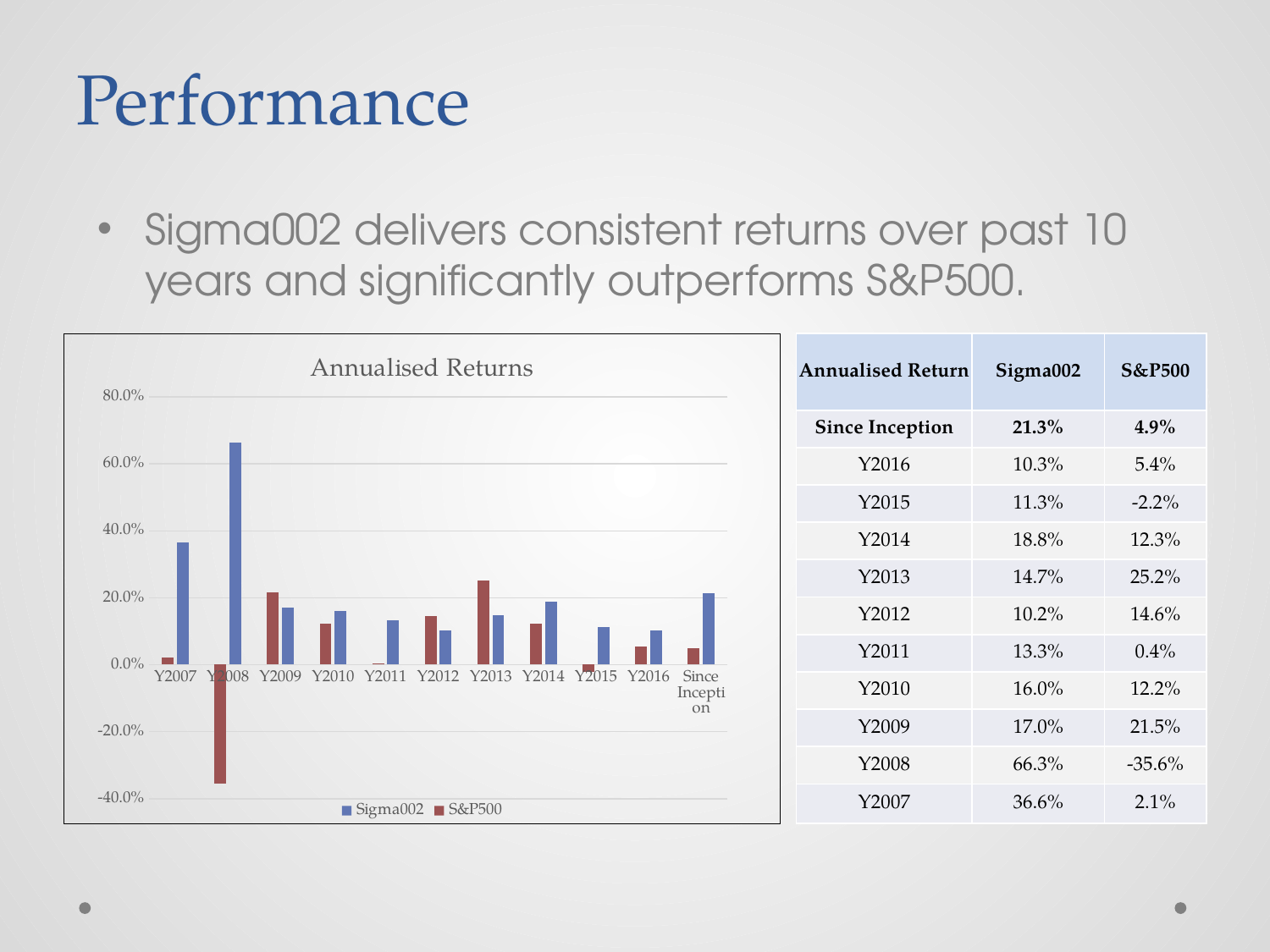

# Performance
Sigma002 delivers consistent returns over past 10 years and significantly outperforms S&P500.

### Chart: Annualised Returns

| Category | Sigma002 | S&P500 |
|---|---|---|
| Since Inception | 0.212636843256004 | 0.0488040607365079 |
| Y2016 | 0.1028927388864 | 0.0542974267205698 |
| Y2015 | 0.113061482573454 | -0.0222402438459763 |
| Y2014 | 0.187813912182848 | 0.123295868934806 |
| Y2013 | 0.147438087561992 | 0.252378059896327 |
| Y2012 | 0.102294095545847 | 0.145827719087394 |
| Y2011 | 0.133384331299734 | 0.00416051343727708 |
| Y2010 | 0.160368576951281 | 0.122095718691424 |
| Y2009 | 0.170262974985605 | 0.214855730437234 |
| Y2008 | 0.663372709827433 | -0.356284544872344 |
| Y2007 | 0.366435738788236 | 0.0209909571700673 |
| Annualised Return | Sigma002 | S&P500 |
| --- | --- | --- |
| Since Inception | 21.3% | 4.9% |
| Y2016 | 10.3% | 5.4% |
| Y2015 | 11.3% | -2.2% |
| Y2014 | 18.8% | 12.3% |
| Y2013 | 14.7% | 25.2% |
| Y2012 | 10.2% | 14.6% |
| Y2011 | 13.3% | 0.4% |
| Y2010 | 16.0% | 12.2% |
| Y2009 | 17.0% | 21.5% |
| Y2008 | 66.3% | -35.6% |
| Y2007 | 36.6% | 2.1% |